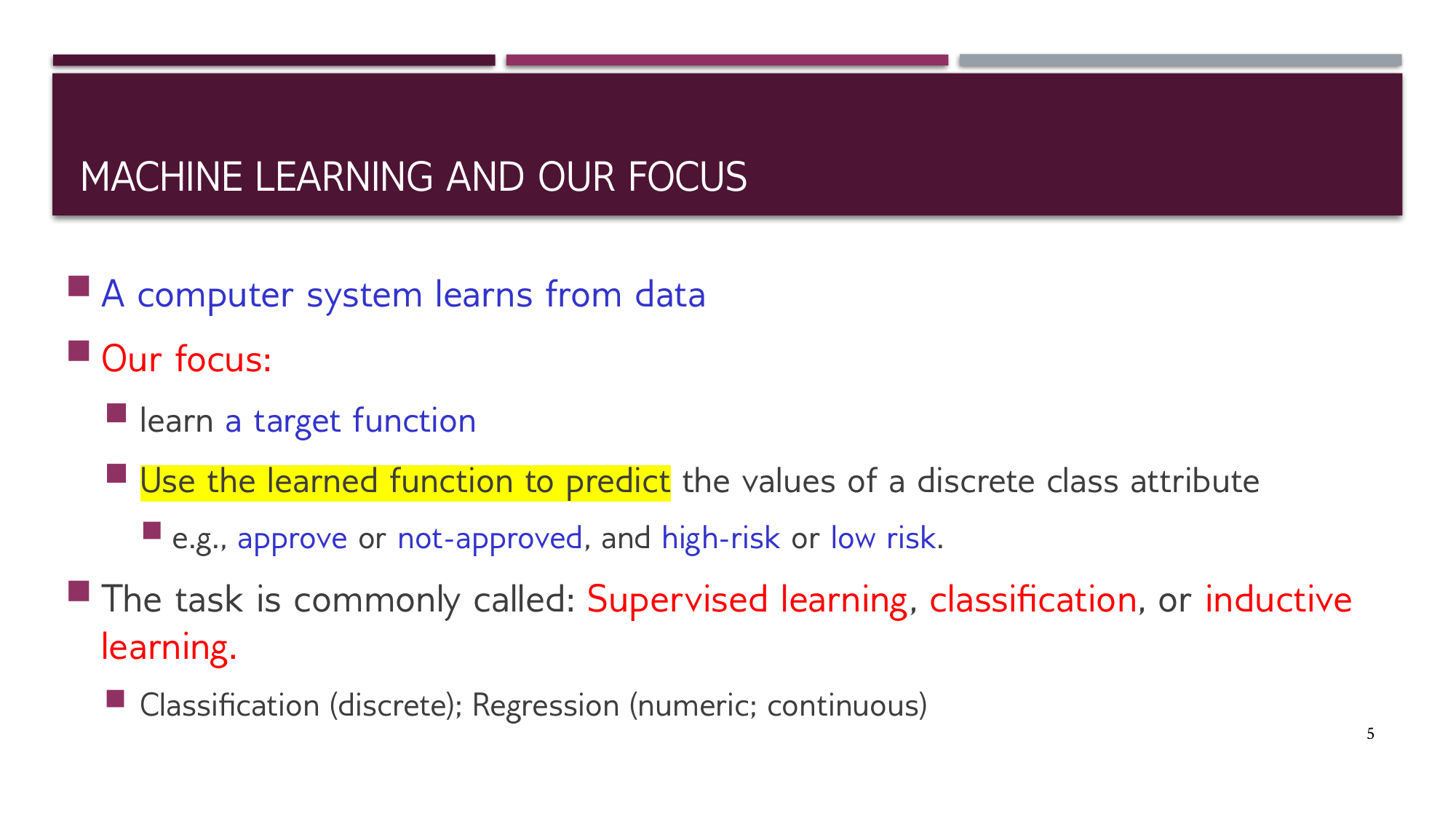

# Machine learning and our focus
A computer system learns from data
Our focus:
learn a target function
Use the learned function to predict the values of a discrete class attribute
e.g., approve or not-approved, and high-risk or low risk.
The task is commonly called: Supervised learning, classification, or inductive learning.
Classification (discrete); Regression (numeric; continuous)
5